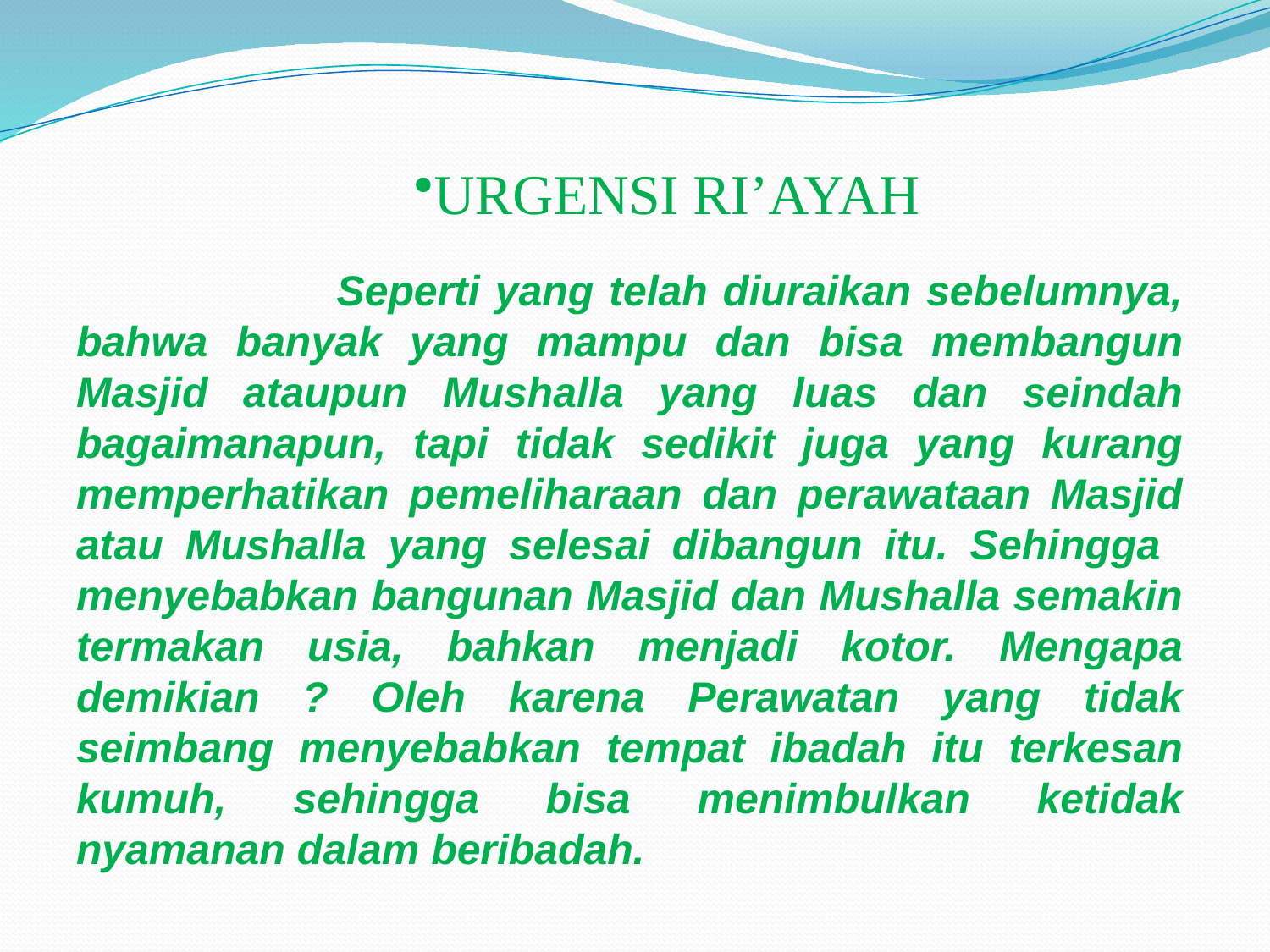

URGENSI RI’AYAH

               Seperti yang telah diuraikan sebelumnya, bahwa banyak yang mampu dan bisa membangun Masjid ataupun Mushalla yang luas dan seindah bagaimanapun, tapi tidak sedikit juga yang kurang memperhatikan pemeliharaan dan perawataan Masjid atau Mushalla yang selesai dibangun itu. Sehingga  menyebabkan bangunan Masjid dan Mushalla semakin termakan usia, bahkan menjadi kotor. Mengapa demikian ? Oleh karena Perawatan yang tidak seimbang menyebabkan tempat ibadah itu terkesan kumuh, sehingga bisa menimbulkan ketidak nyamanan dalam beribadah.